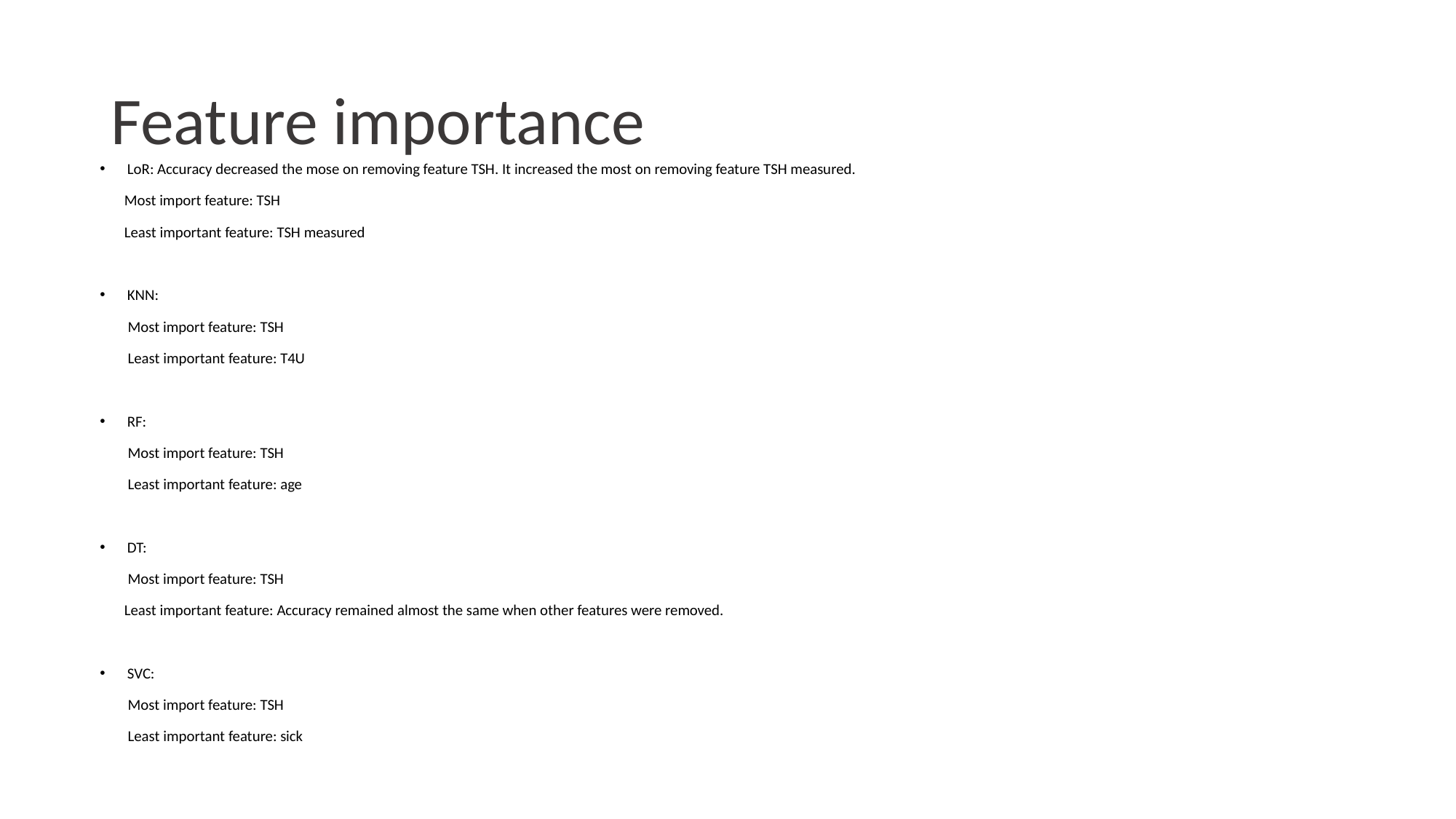

# Feature importance
LoR: Accuracy decreased the mose on removing feature TSH. It increased the most on removing feature TSH measured.
       Most import feature: TSH
       Least important feature: TSH measured

KNN:
        Most import feature: TSH
        Least important feature: T4U

RF:
        Most import feature: TSH
        Least important feature: age

DT:
        Most import feature: TSH
       Least important feature: Accuracy remained almost the same when other features were removed.

SVC:
        Most import feature: TSH
        Least important feature: sick